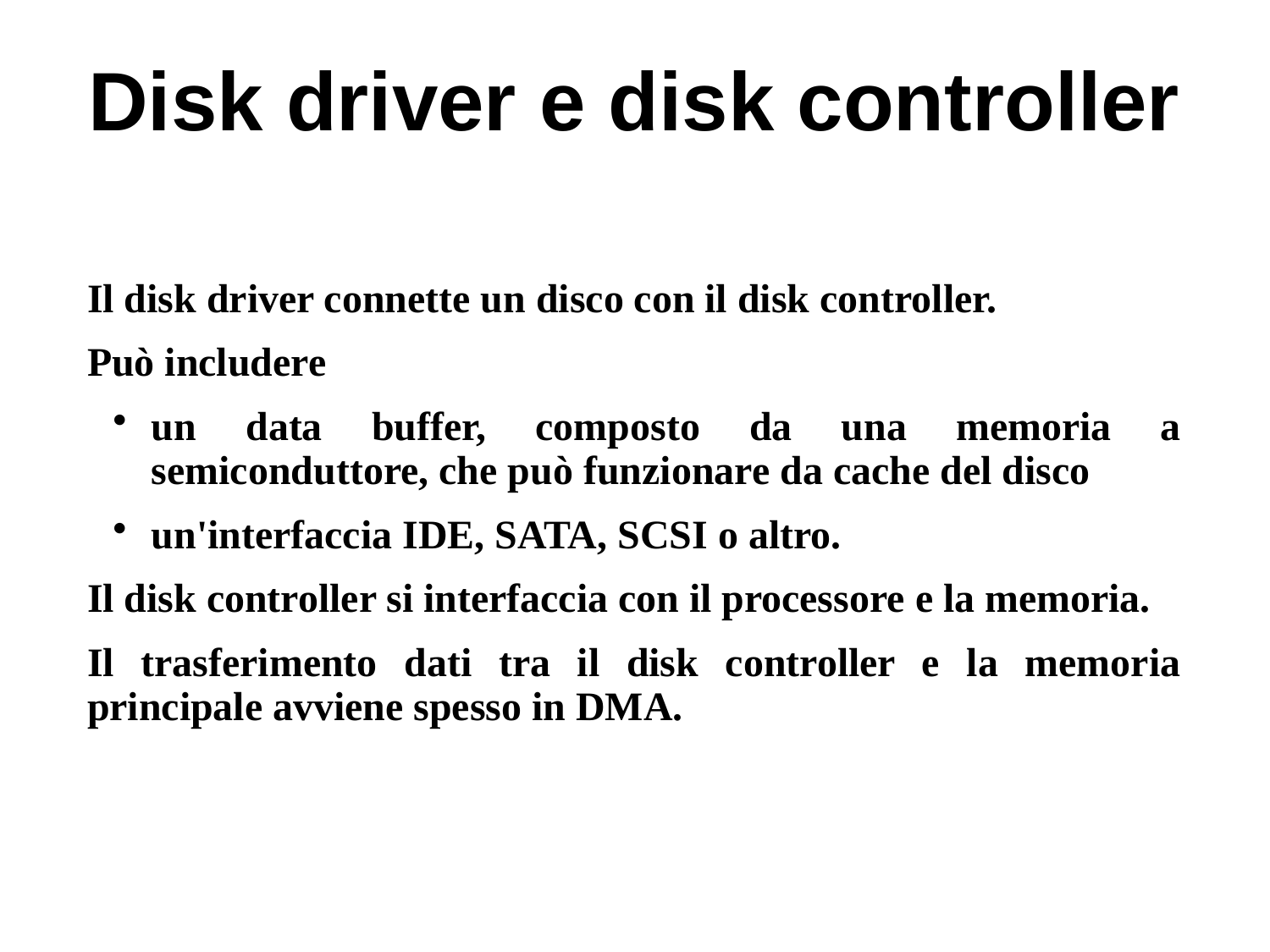

# Disk driver e disk controller
Il disk driver connette un disco con il disk controller.
Può includere
un data buffer, composto da una memoria a semiconduttore, che può funzionare da cache del disco
un'interfaccia IDE, SATA, SCSI o altro.
Il disk controller si interfaccia con il processore e la memoria.
Il trasferimento dati tra il disk controller e la memoria principale avviene spesso in DMA.